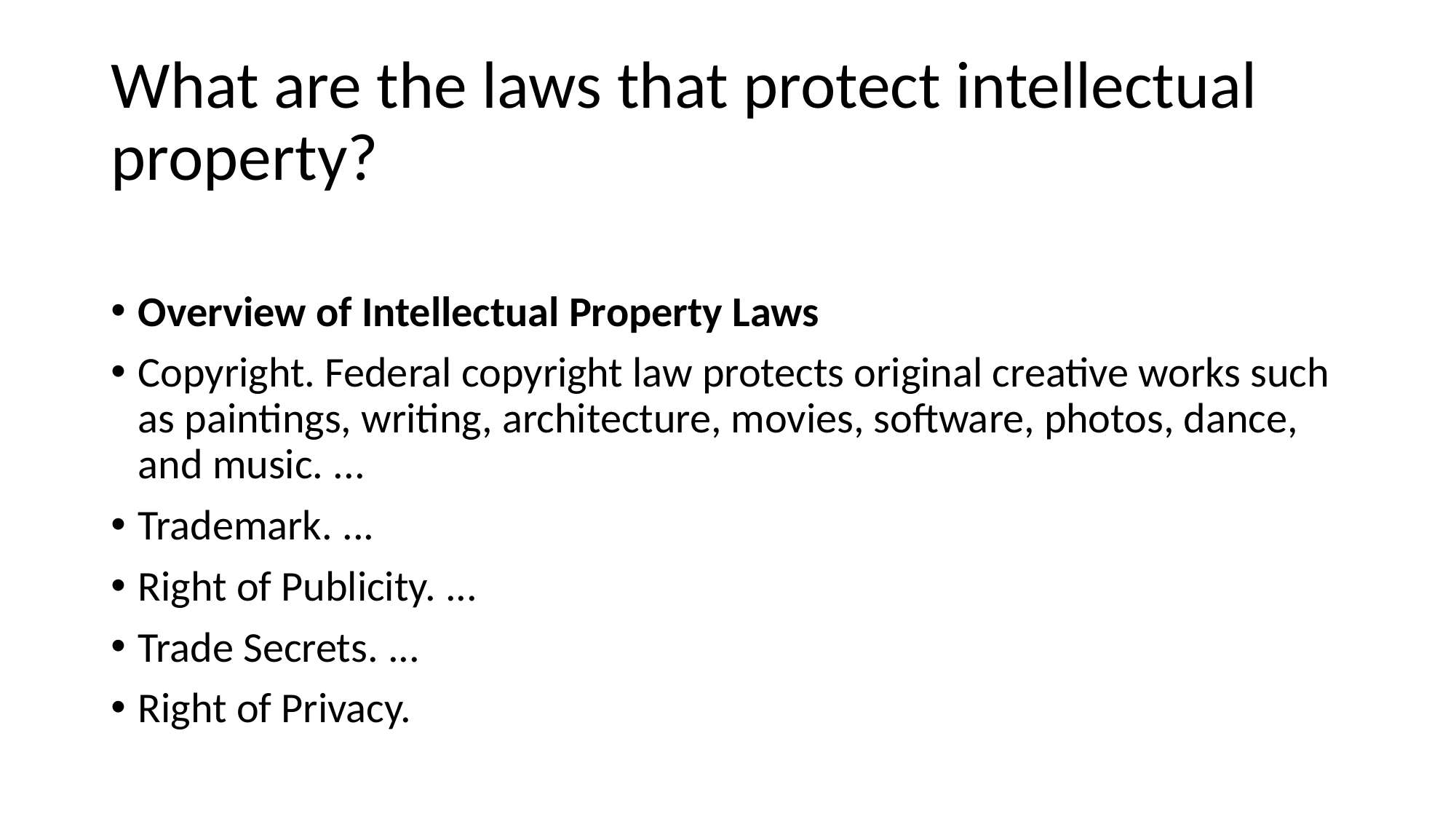

# What are the laws that protect intellectual property?

Overview of Intellectual Property Laws
Copyright. Federal copyright law protects original creative works such as paintings, writing, architecture, movies, software, photos, dance, and music. ...
Trademark. ...
Right of Publicity. ...
Trade Secrets. ...
Right of Privacy.